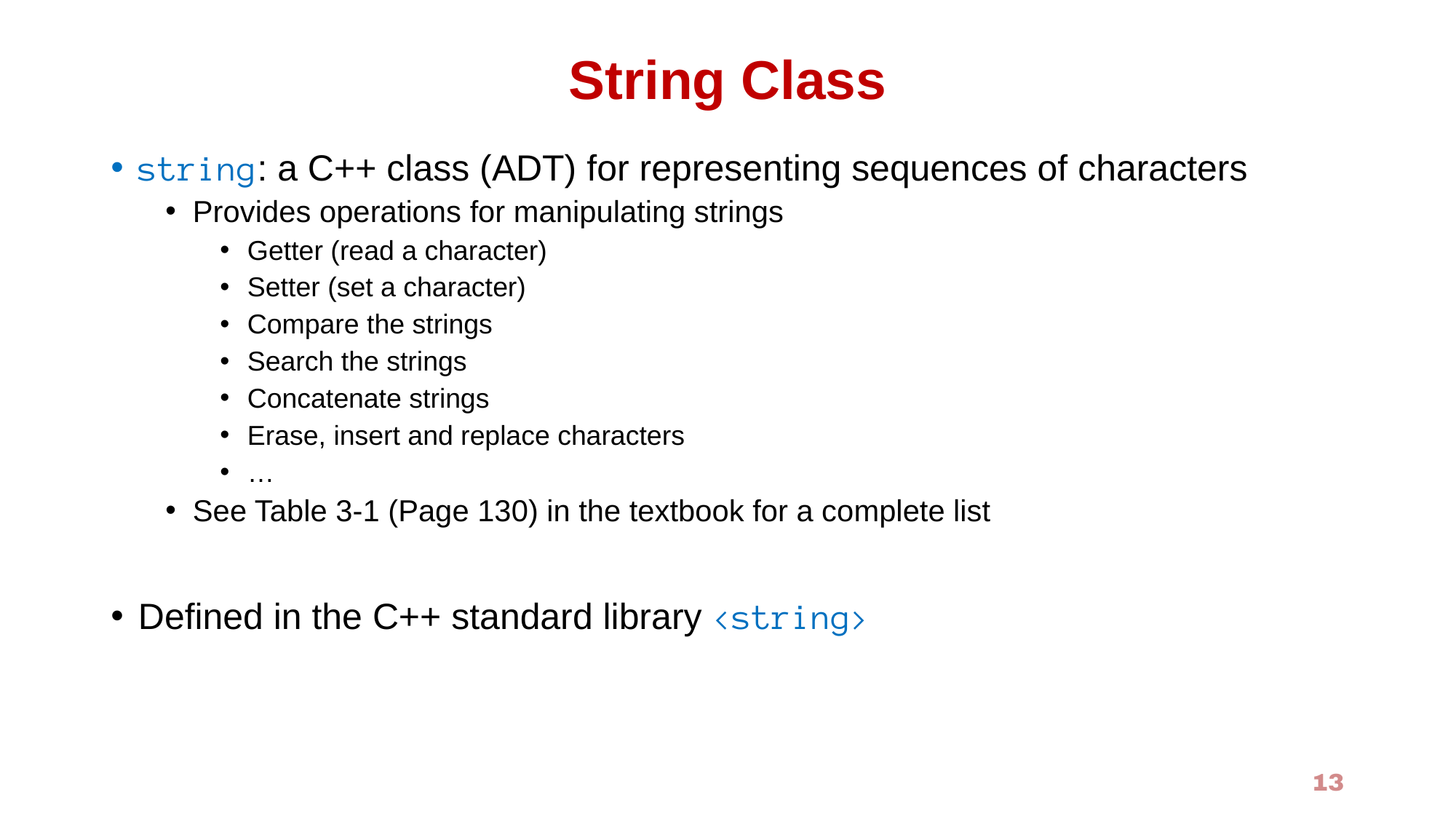

# String Class
string: a C++ class (ADT) for representing sequences of characters
Provides operations for manipulating strings
Getter (read a character)
Setter (set a character)
Compare the strings
Search the strings
Concatenate strings
Erase, insert and replace characters
…
See Table 3-1 (Page 130) in the textbook for a complete list

Defined in the C++ standard library <string>

13